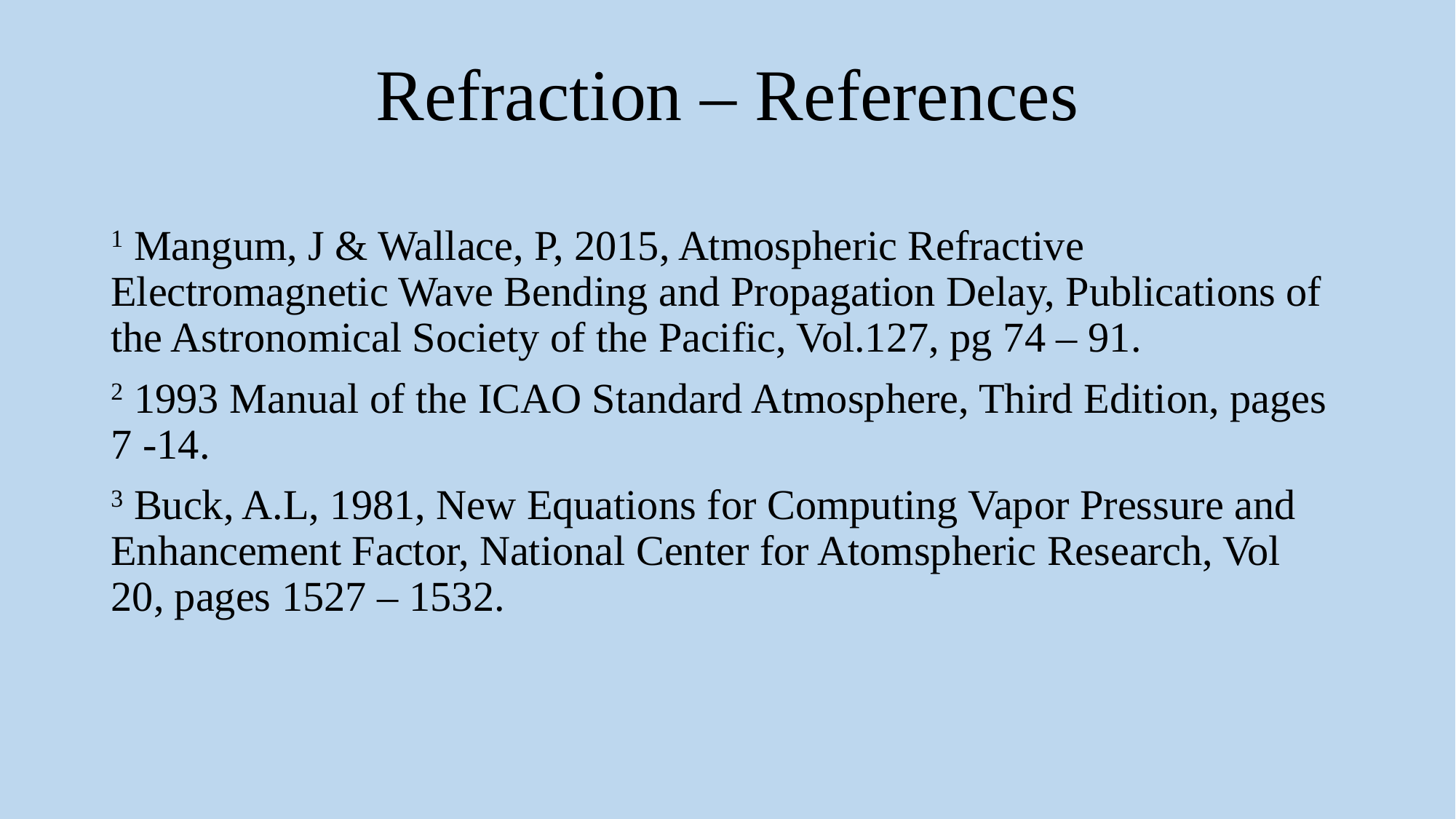

# Refraction – References
1 Mangum, J & Wallace, P, 2015, Atmospheric Refractive Electromagnetic Wave Bending and Propagation Delay, Publications of the Astronomical Society of the Pacific, Vol.127, pg 74 – 91.
2 1993 Manual of the ICAO Standard Atmosphere, Third Edition, pages 7 -14.
3 Buck, A.L, 1981, New Equations for Computing Vapor Pressure and Enhancement Factor, National Center for Atomspheric Research, Vol 20, pages 1527 – 1532.